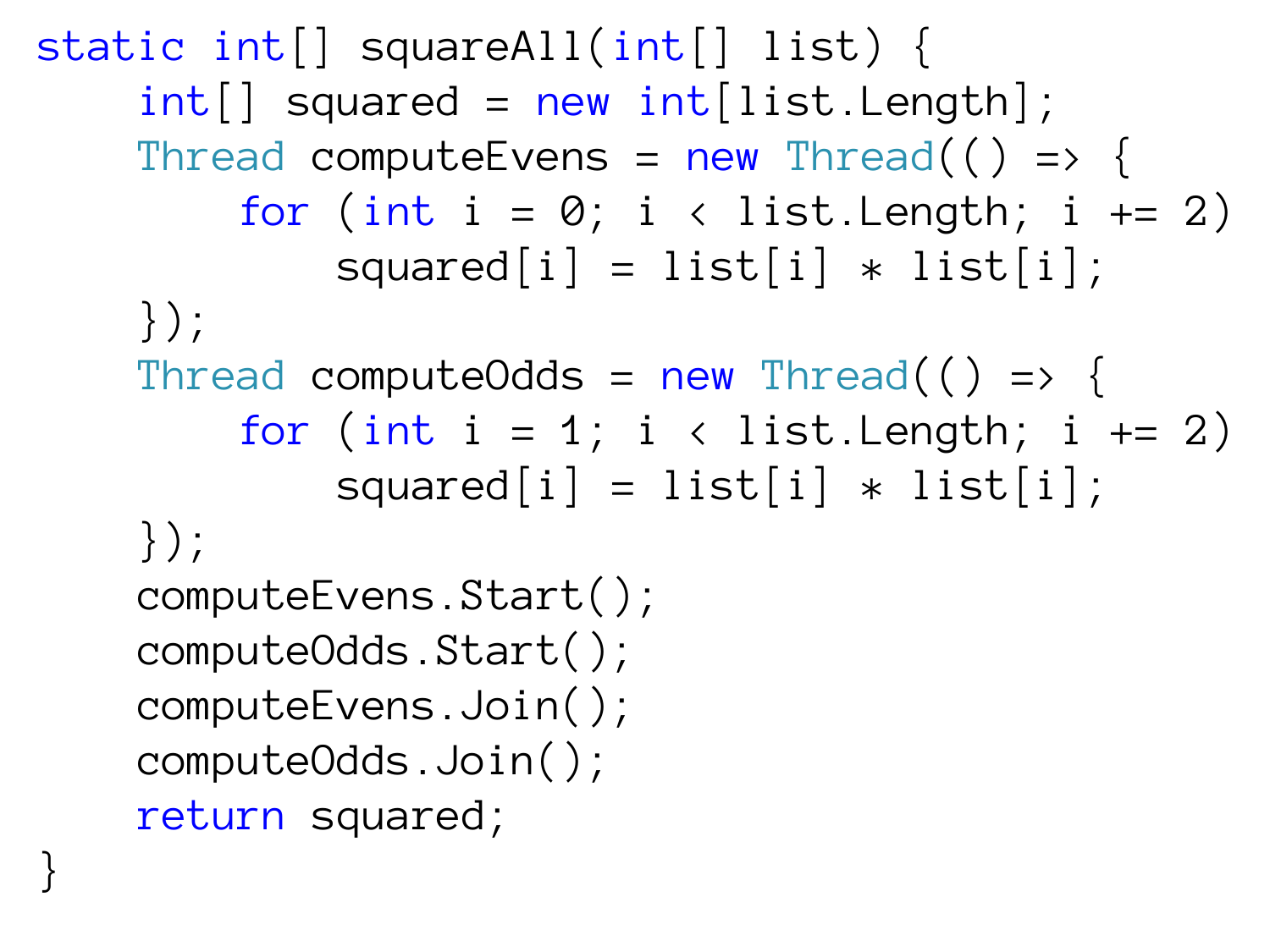

static int[] squareAll(int[] list) {
        int[] squared = new int[list.Length];
        Thread computeEvens = new Thread(() => {
            for (int i = 0; i < list.Length; i += 2)
                squared[i] = list[i] * list[i];
        });
        Thread computeOdds = new Thread(() => {
            for (int i = 1; i < list.Length; i += 2)
                squared[i] = list[i] * list[i];
        });
        computeEvens.Start();
        computeOdds.Start();
        computeEvens.Join();
        computeOdds.Join();
        return squared;
    }